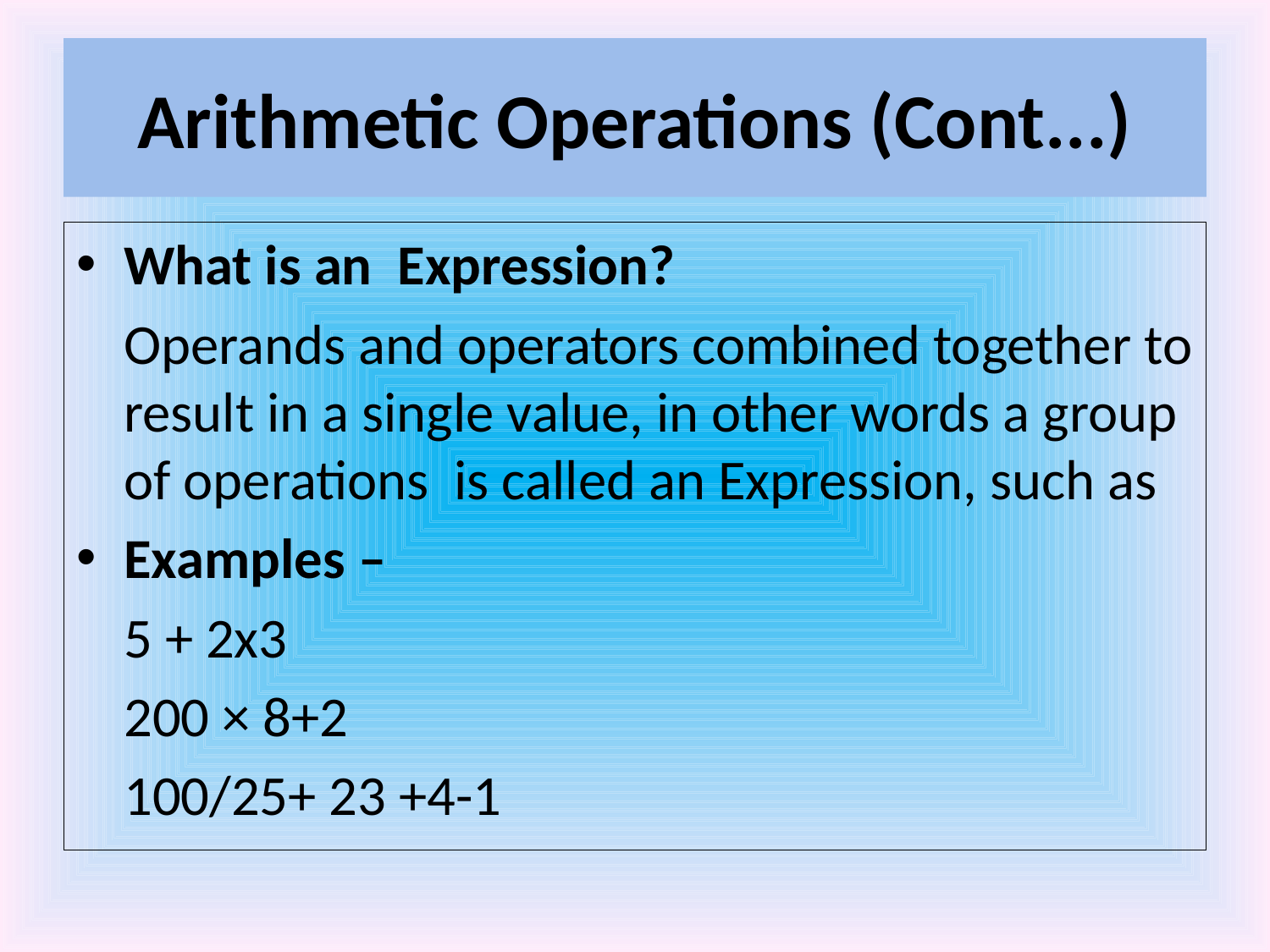

# Arithmetic Operations (Cont...)
What is an  Expression?
	Operands and operators combined together to result in a single value, in other words a group of operations  is called an Expression, such as
Examples –
	5 + 2x3
	200 × 8+2
	100/25+ 23 +4-1